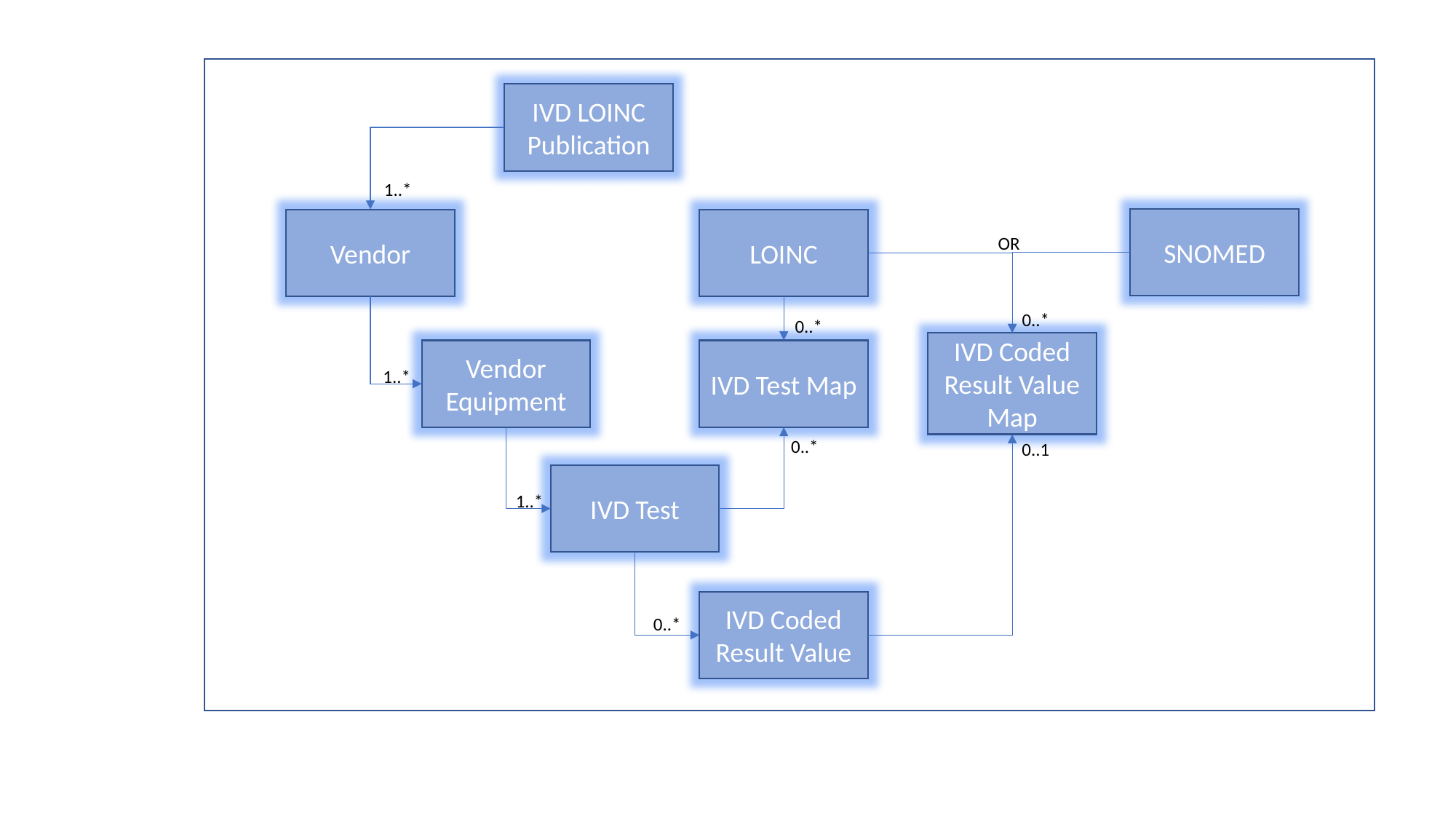

IVD LOINC Publication
1..*
SNOMED
Vendor
LOINC
OR
0..*
0..*
IVD Coded Result Value Map
Vendor Equipment
IVD Test Map
1..*
0..*
0..1
IVD Test
1..*
IVD Coded Result Value
0..*